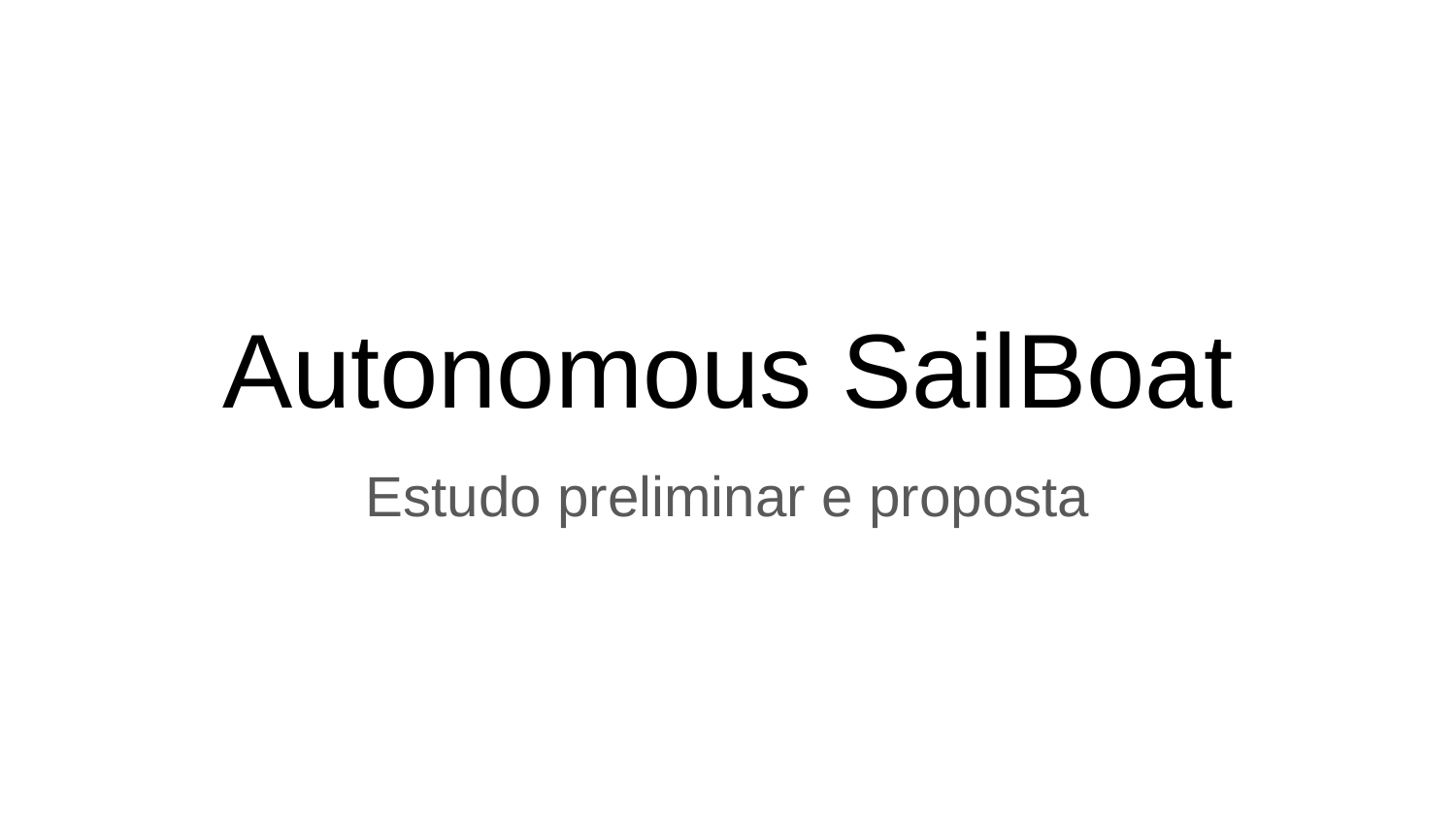

# Autonomous SailBoat
Estudo preliminar e proposta